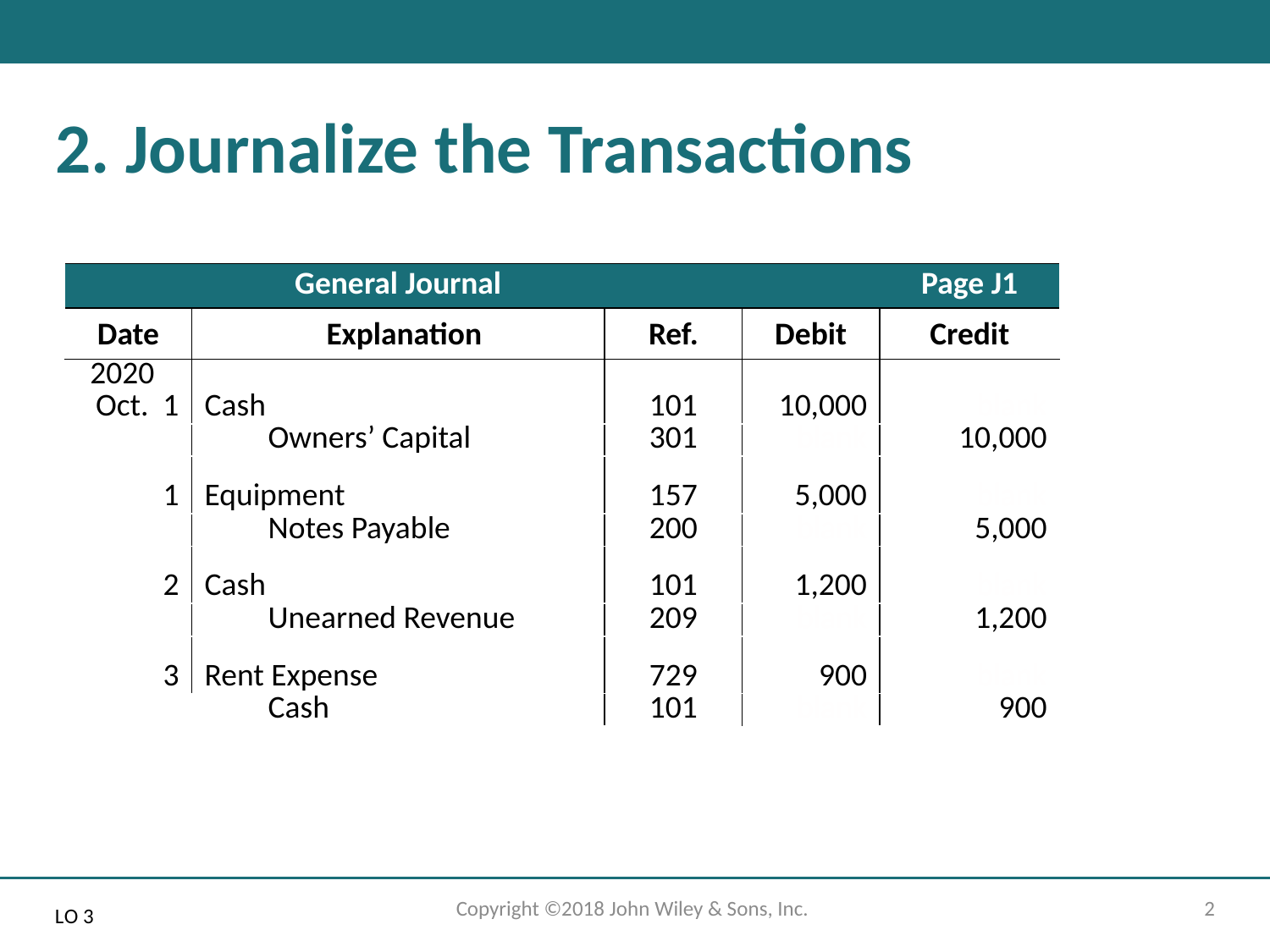

# 2. Journalize the Transactions
| blank | General Journal | blank | blank | Page J1 |
| --- | --- | --- | --- | --- |
| Date | Explanation | Ref. | Debit | Credit |
| 2020 Oct. 1 | Cash | 101 | 10,000 | blank |
|  | Owners’ Capital | 301 | blank | 10,000 |
| 1 | Equipment | 157 | 5,000 | blank |
|  | Notes Payable | 200 | blank | 5,000 |
| 2 | Cash | 101 | 1,200 | blank |
|  | Unearned Revenue | 209 | blank | 1,200 |
| 3 | Rent Expense | 729 | 900 | blank |
|  | Cash | 101 | blank | 900 |
Copyright ©2018 John Wiley & Sons, Inc.
2
L O 3